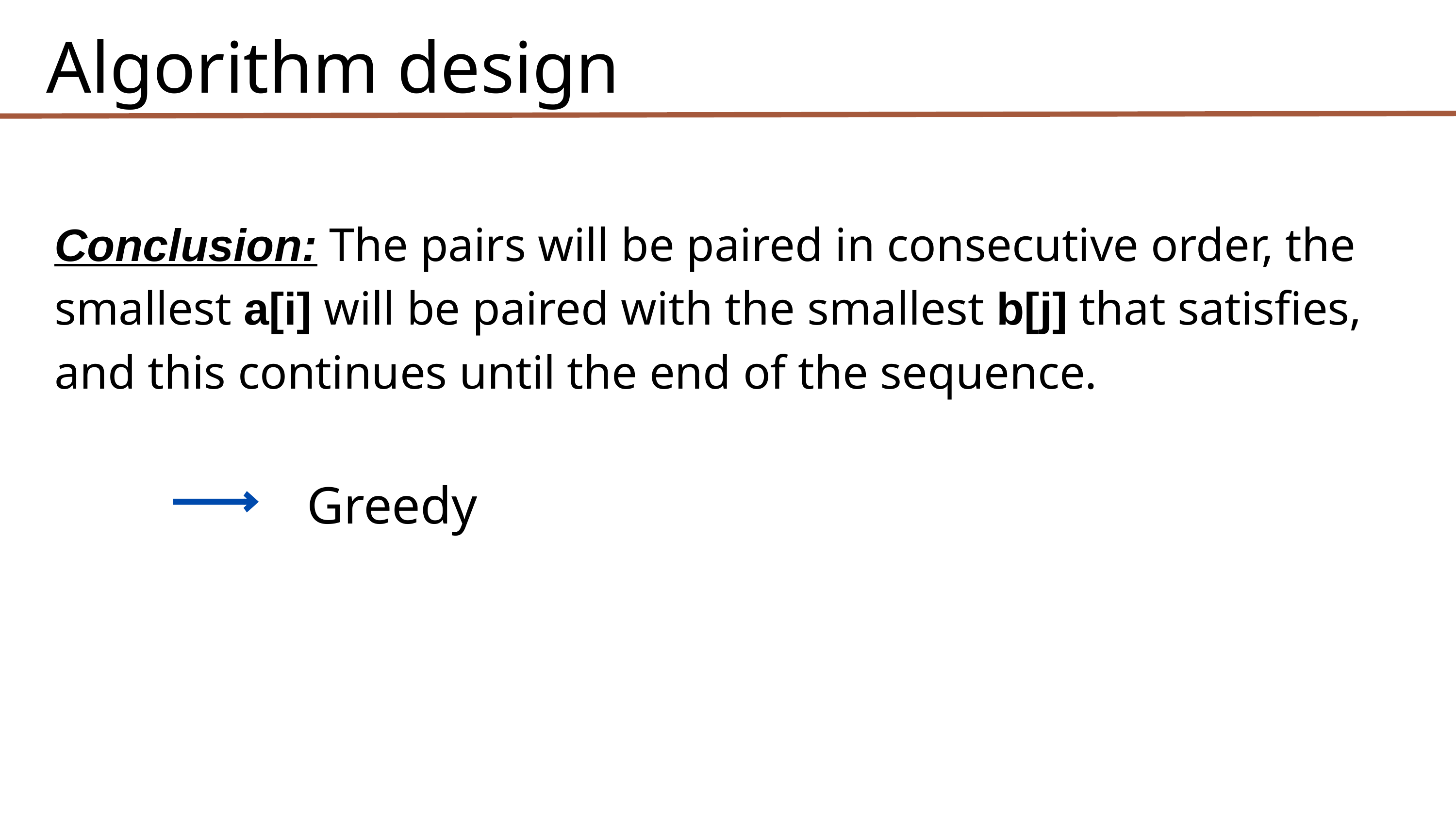

Algorithm design

Conclusion: The pairs will be paired in consecutive order, the smallest a[i] will be paired with the smallest b[j] that satisfies, and this continues until the end of the sequence.
Greedy